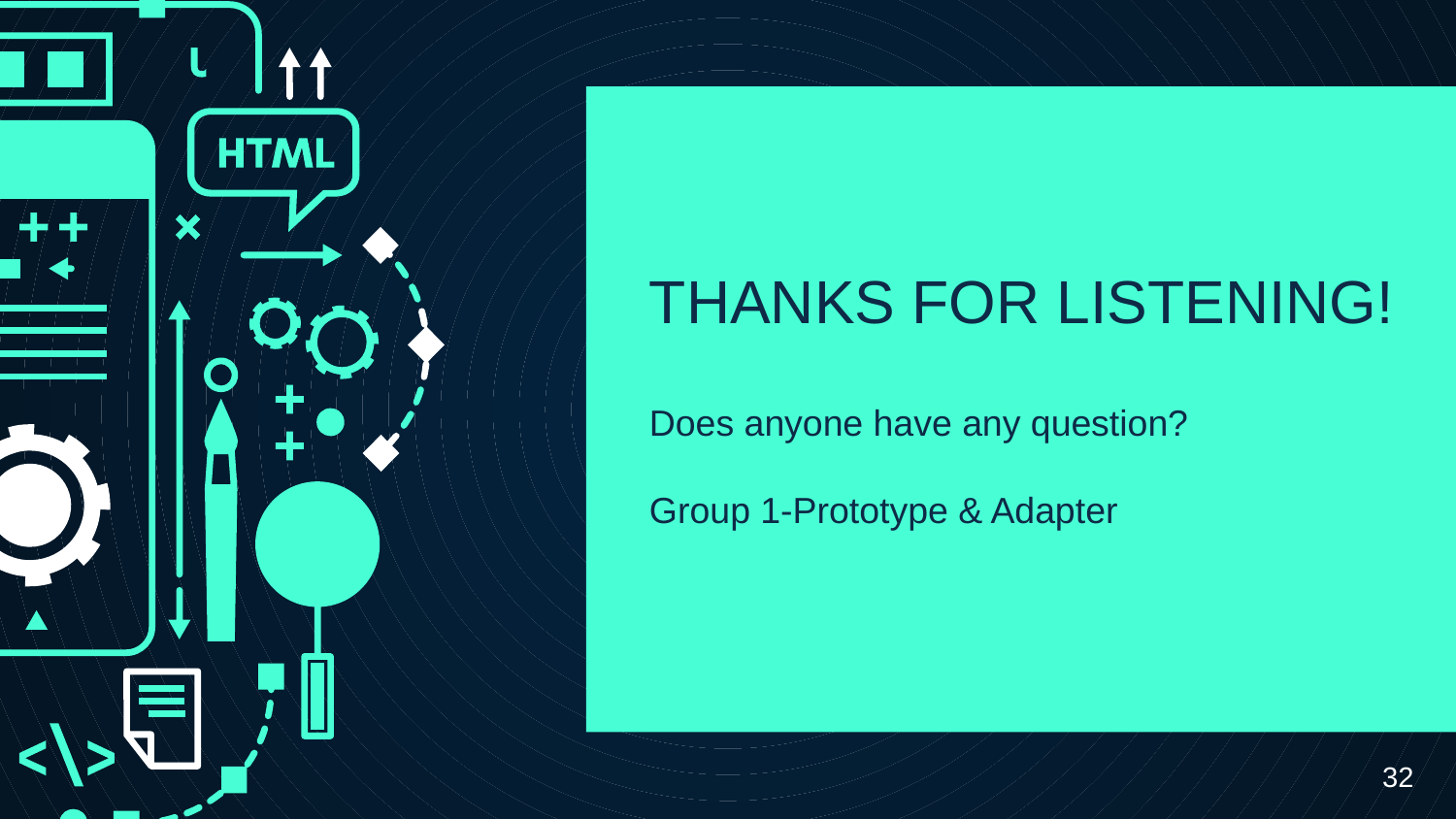

# THANKS FOR LISTENING!
Does anyone have any question?
addyouremail@freepik.com
Group 1-Prototype & Adapter
32